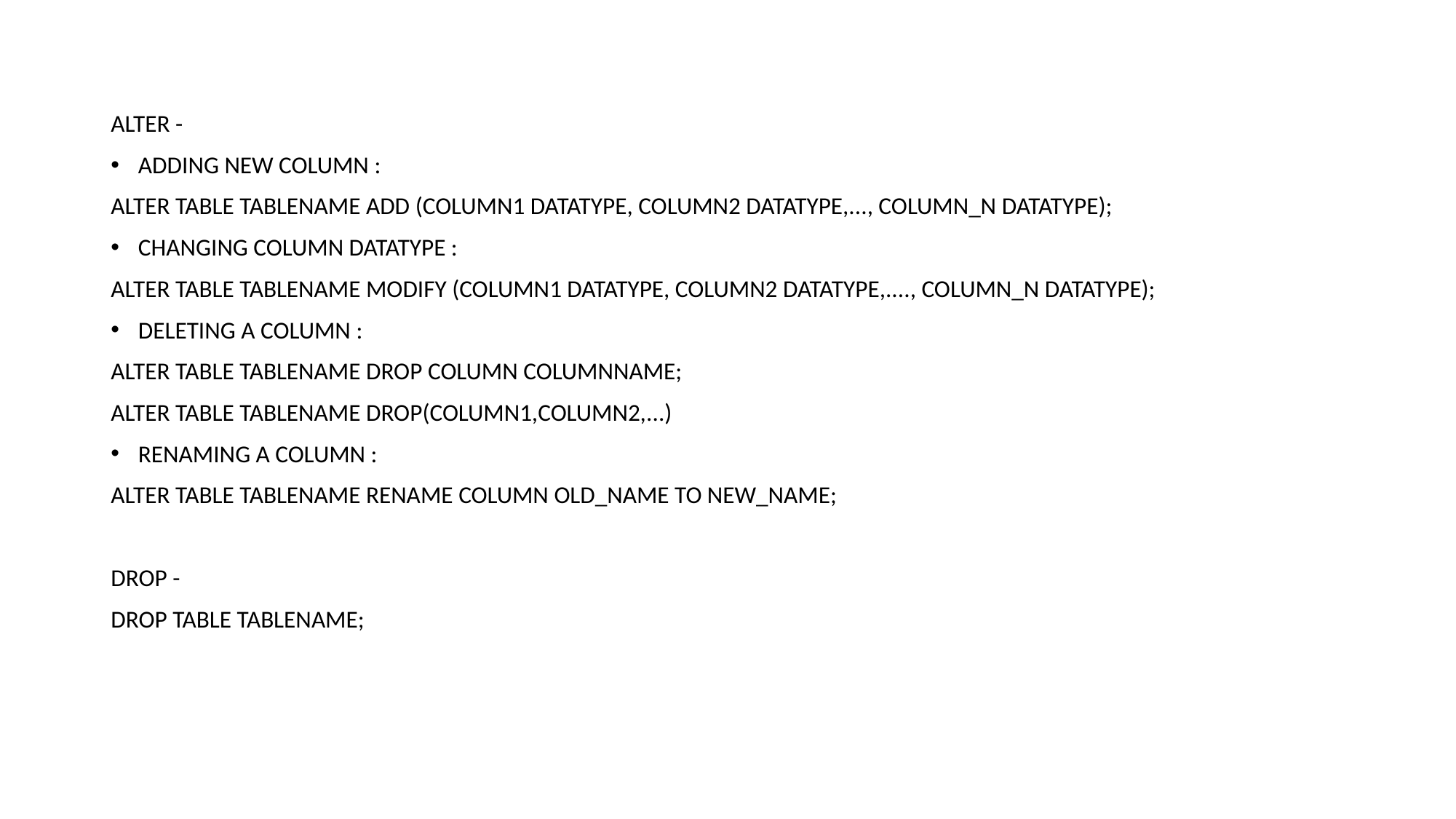

Alter -
Adding new column :
alter table tablename add (column1 datatype, column2 datatype,..., column_n datatype);
Changing column datatype :
alter table tablename modify (column1 datatype, column2 datatype,...., column_n datatyPe);
Deleting a column :
alter table tablename drop column columnname;
alter table tablename drop(column1,column2,...)
Renaming a column :
alter table tablename rename column old_name to new_name;

DROP -
drop table tablename;